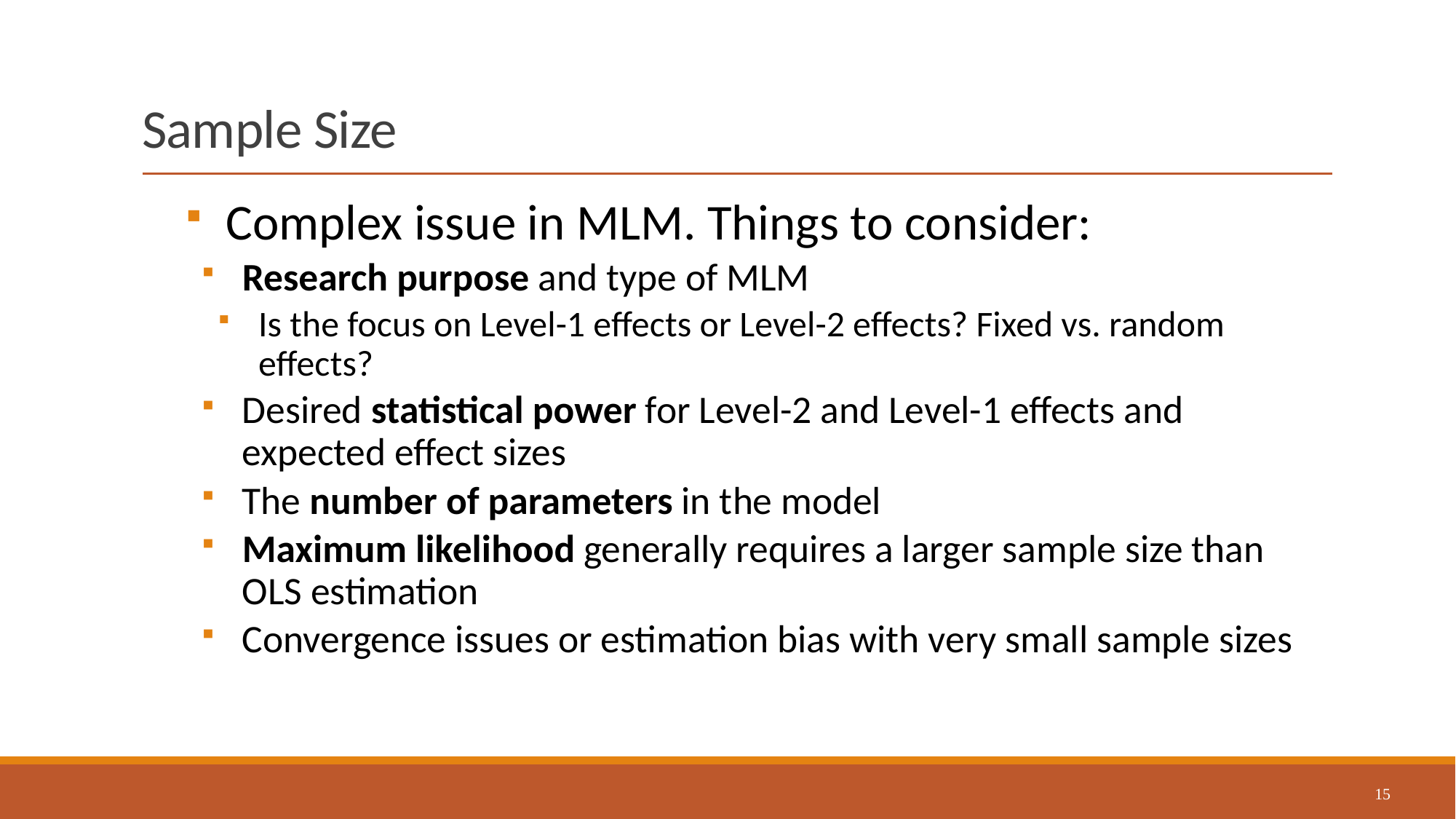

# Sample Size
Complex issue in MLM. Things to consider:
Research purpose and type of MLM
Is the focus on Level-1 effects or Level-2 effects? Fixed vs. random effects?
Desired statistical power for Level-2 and Level-1 effects and expected effect sizes
The number of parameters in the model
Maximum likelihood generally requires a larger sample size than OLS estimation
Convergence issues or estimation bias with very small sample sizes
15